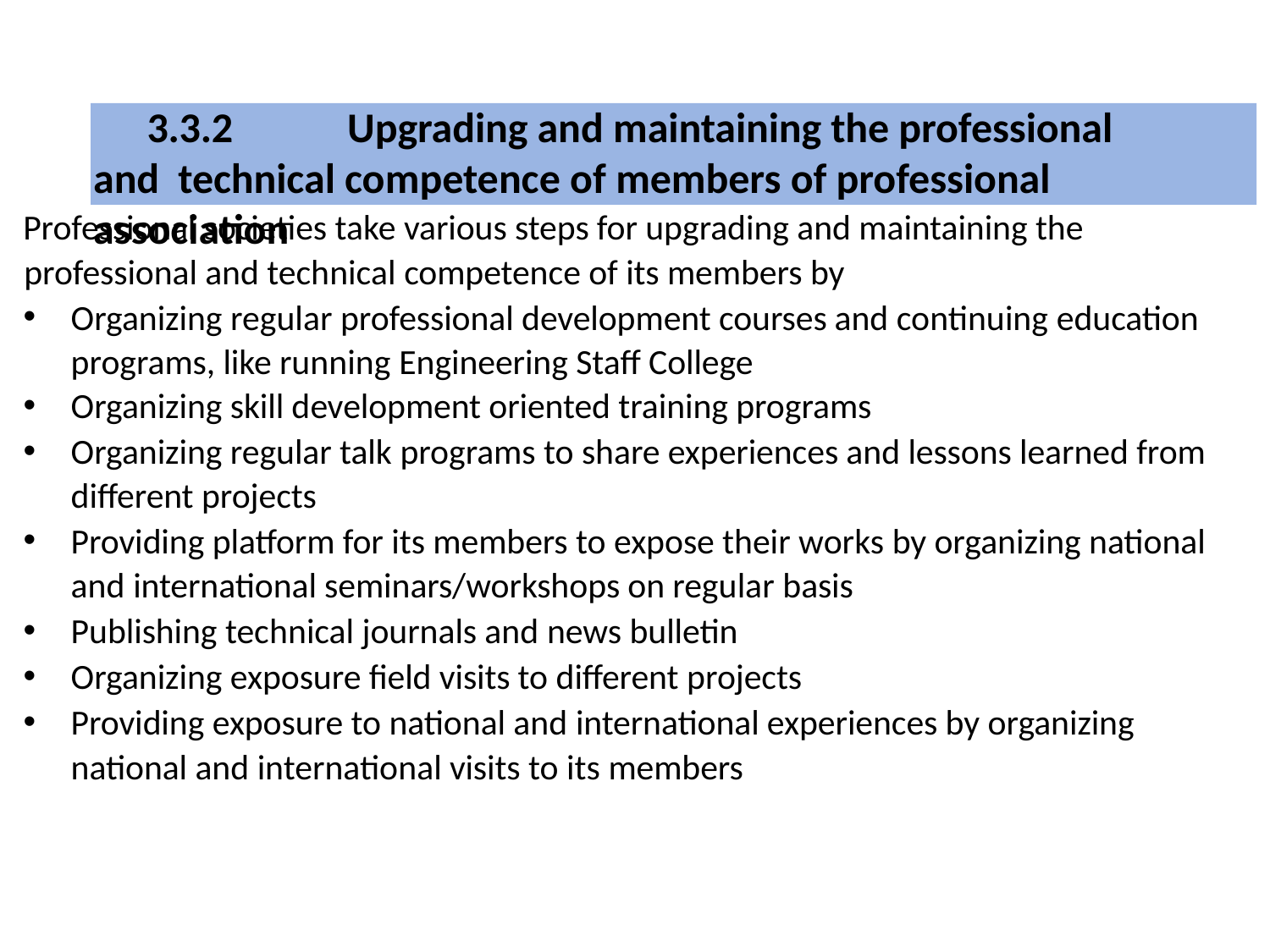

# 3.3.2	Upgrading and maintaining the professional and  technical competence of members of professional association

Professional societies take various steps for upgrading and maintaining the  professional and technical competence of its members by
Organizing regular professional development courses and continuing education  programs, like running Engineering Staff College
Organizing skill development oriented training programs
Organizing regular talk programs to share experiences and lessons learned from  different projects
Providing platform for its members to expose their works by organizing national  and international seminars/workshops on regular basis
Publishing technical journals and news bulletin
Organizing exposure field visits to different projects
Providing exposure to national and international experiences by organizing  national and international visits to its members